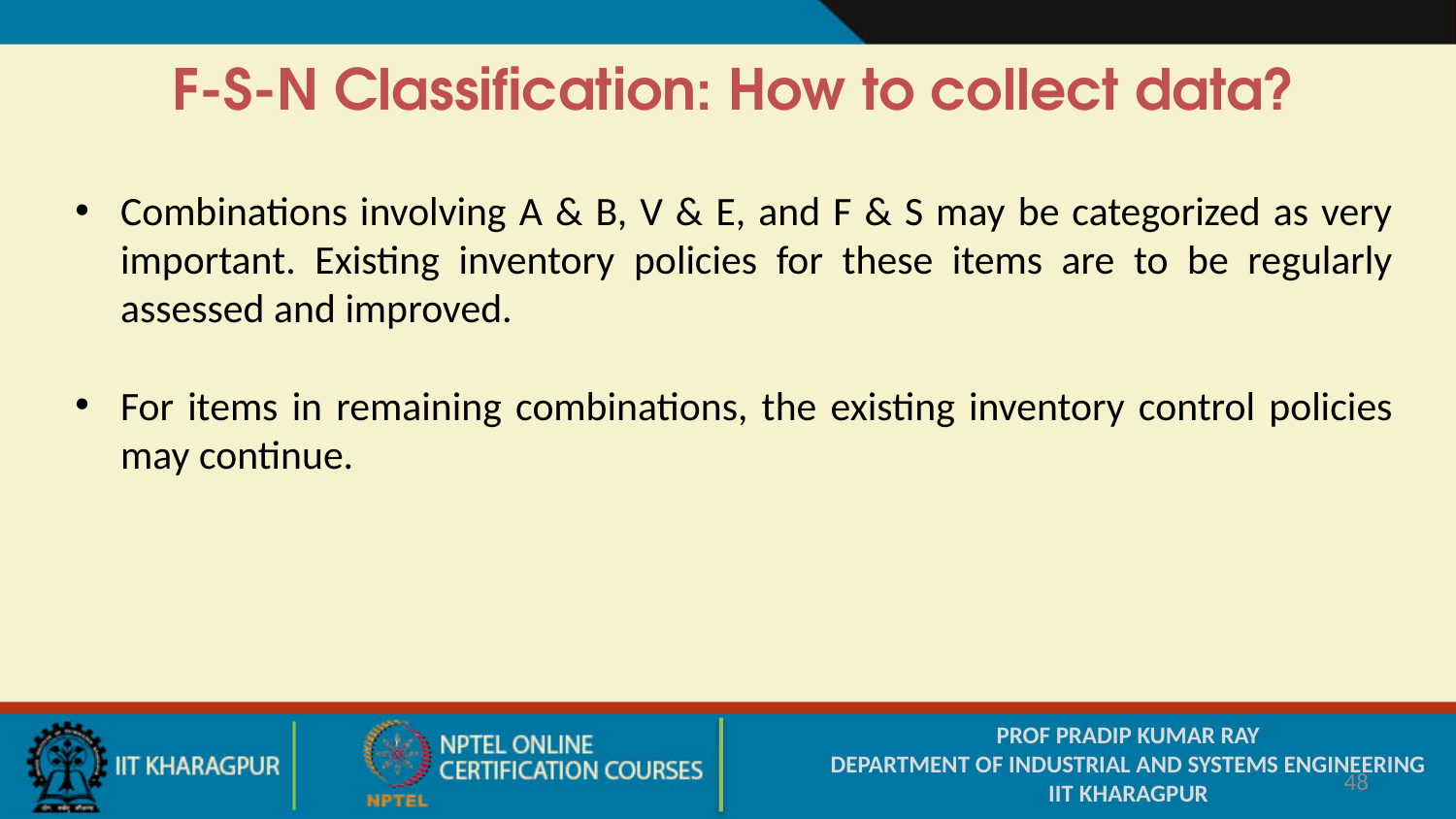

F-S-N Classification: How to collect data?
Combinations involving A & B, V & E, and F & S may be categorized as very important. Existing inventory policies for these items are to be regularly assessed and improved.

For items in remaining combinations, the existing inventory control policies may continue.

PROF PRADIP KUMAR RAY
DEPARTMENT OF INDUSTRIAL AND SYSTEMS ENGINEERING
IIT KHARAGPUR
48